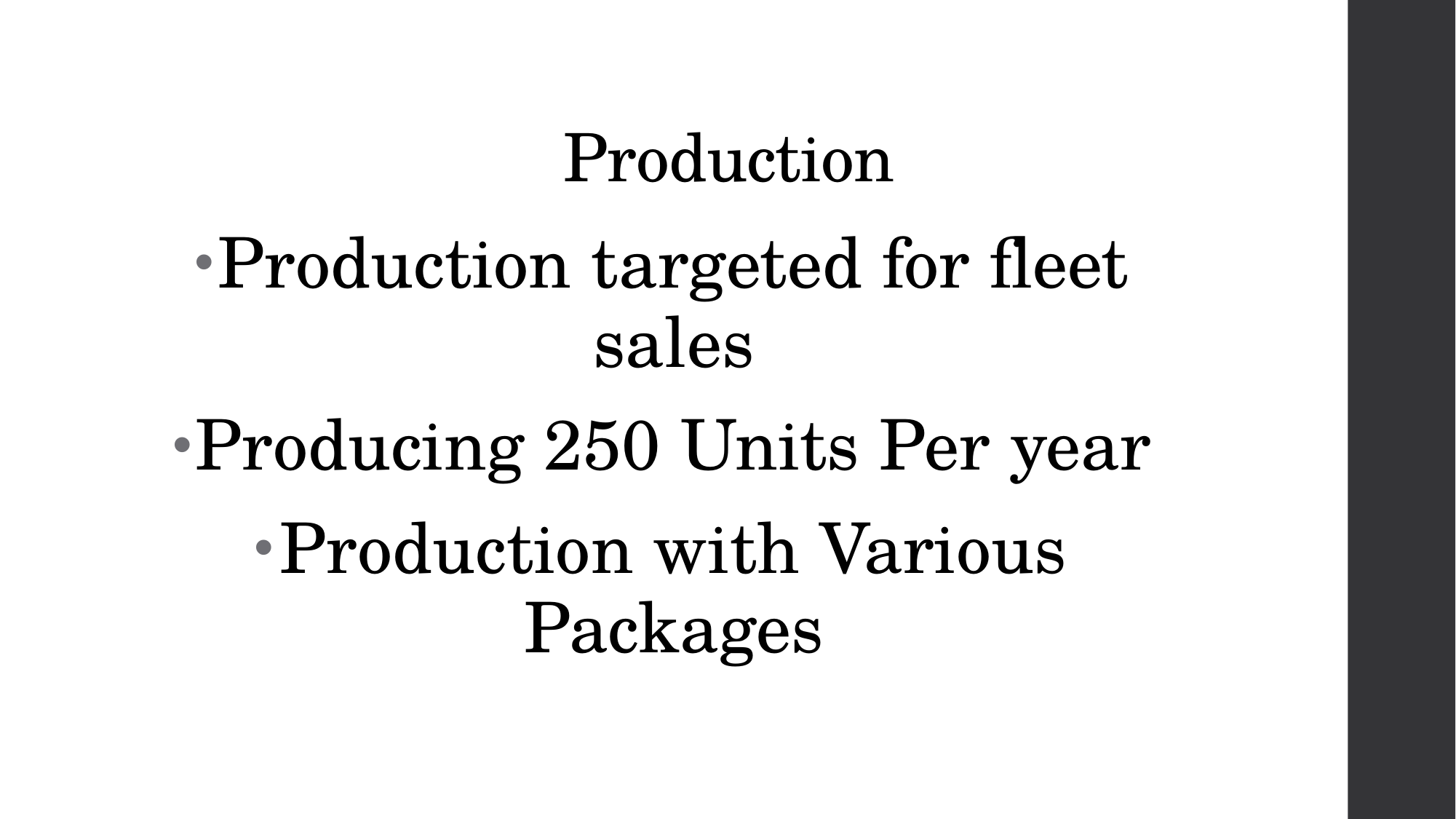

# Production
Production targeted for fleet sales
Producing 250 Units Per year
Production with Various Packages